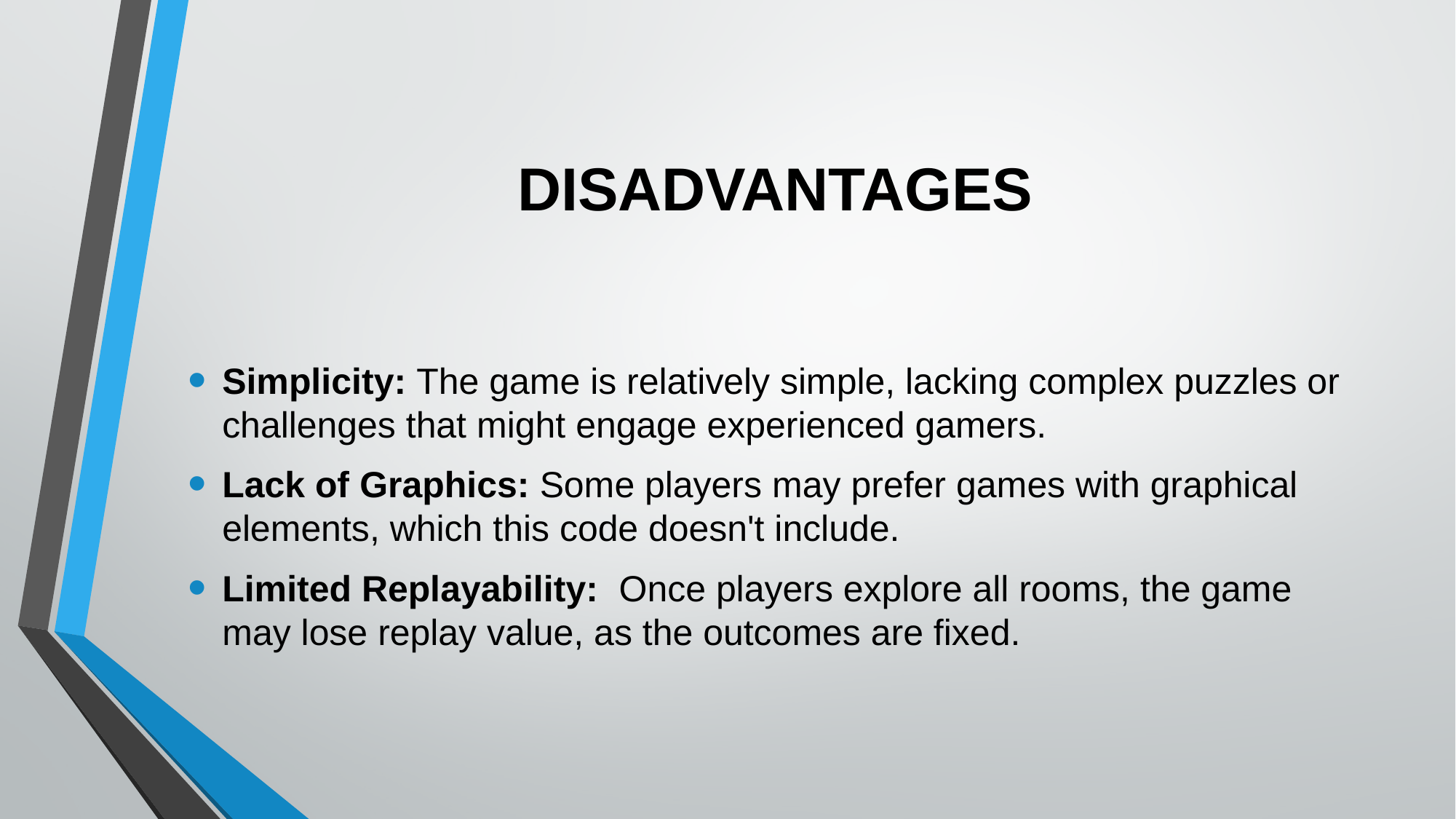

# DISADVANTAGES
Simplicity: The game is relatively simple, lacking complex puzzles or challenges that might engage experienced gamers.
Lack of Graphics: Some players may prefer games with graphical elements, which this code doesn't include.
Limited Replayability:  Once players explore all rooms, the game may lose replay value, as the outcomes are fixed.